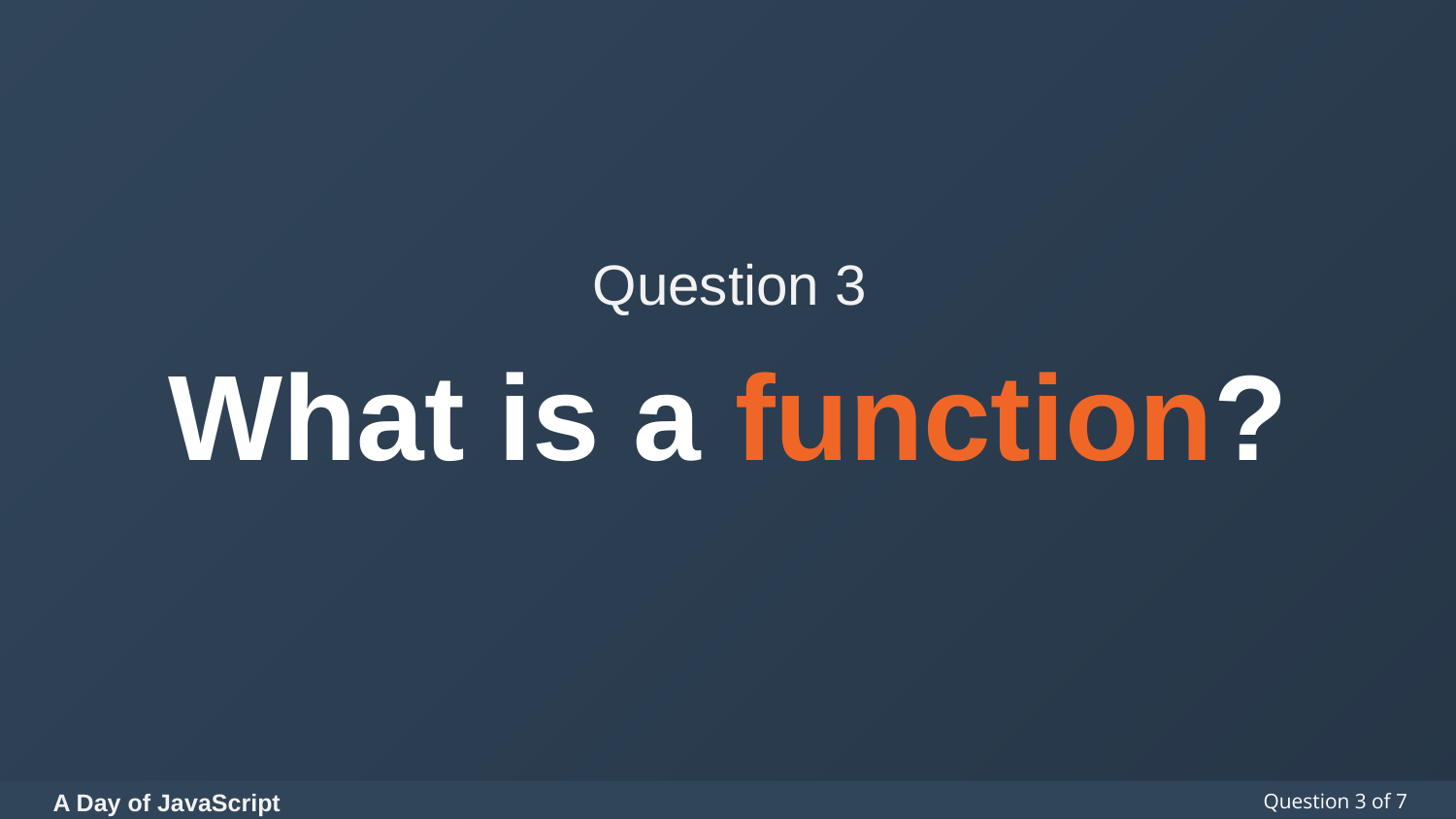

Question 3
# What is a function?
Question 3 of 7